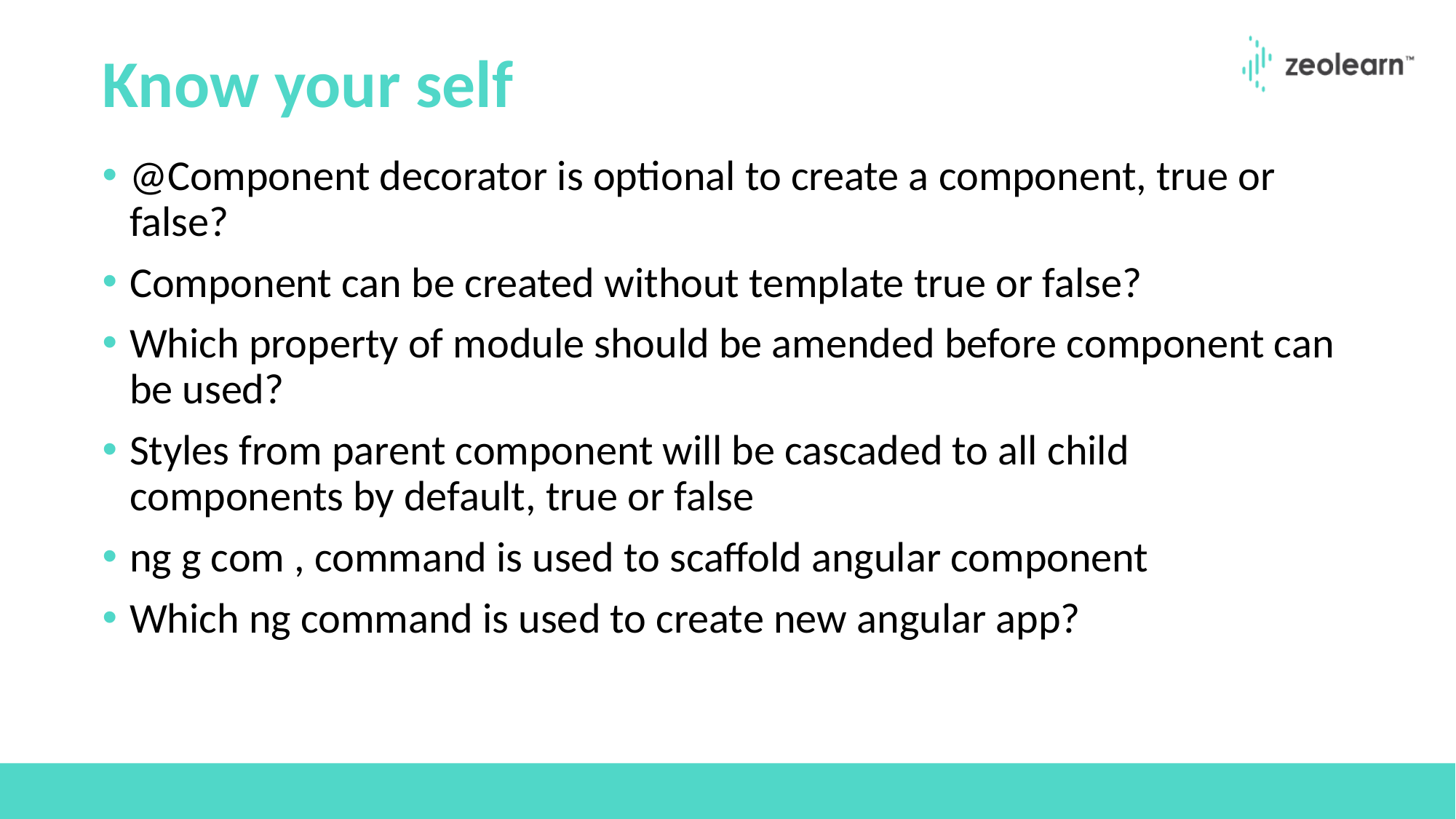

# Know your self
@Component decorator is optional to create a component, true or false?
Component can be created without template true or false?
Which property of module should be amended before component can be used?
Styles from parent component will be cascaded to all child components by default, true or false
ng g com , command is used to scaffold angular component
Which ng command is used to create new angular app?